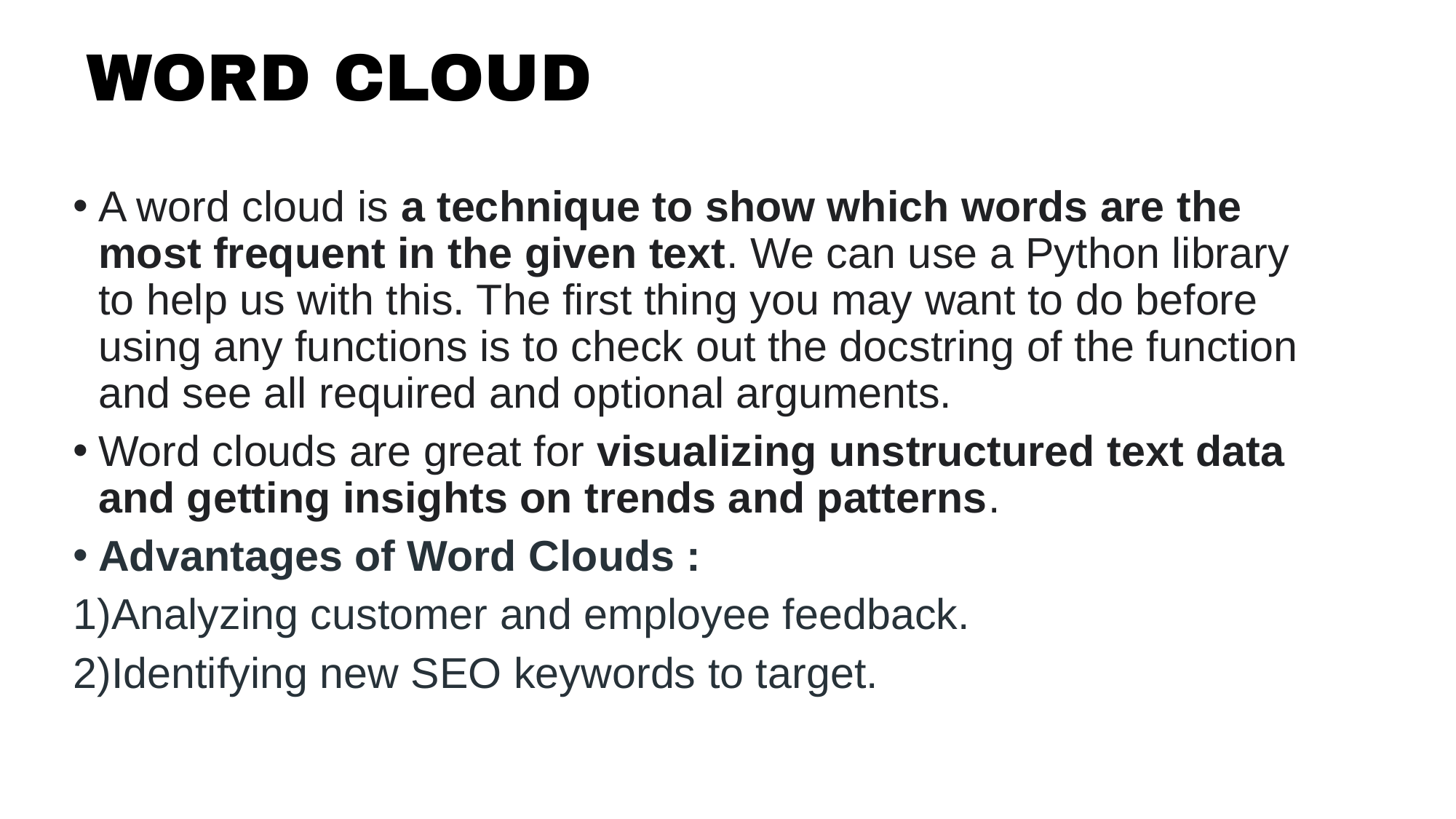

# WORD CLOUD
A word cloud is a technique to show which words are the most frequent in the given text. We can use a Python library to help us with this. The first thing you may want to do before using any functions is to check out the docstring of the function and see all required and optional arguments.
Word clouds are great for visualizing unstructured text data and getting insights on trends and patterns.
Advantages of Word Clouds :
1)Analyzing customer and employee feedback.
2)Identifying new SEO keywords to target.